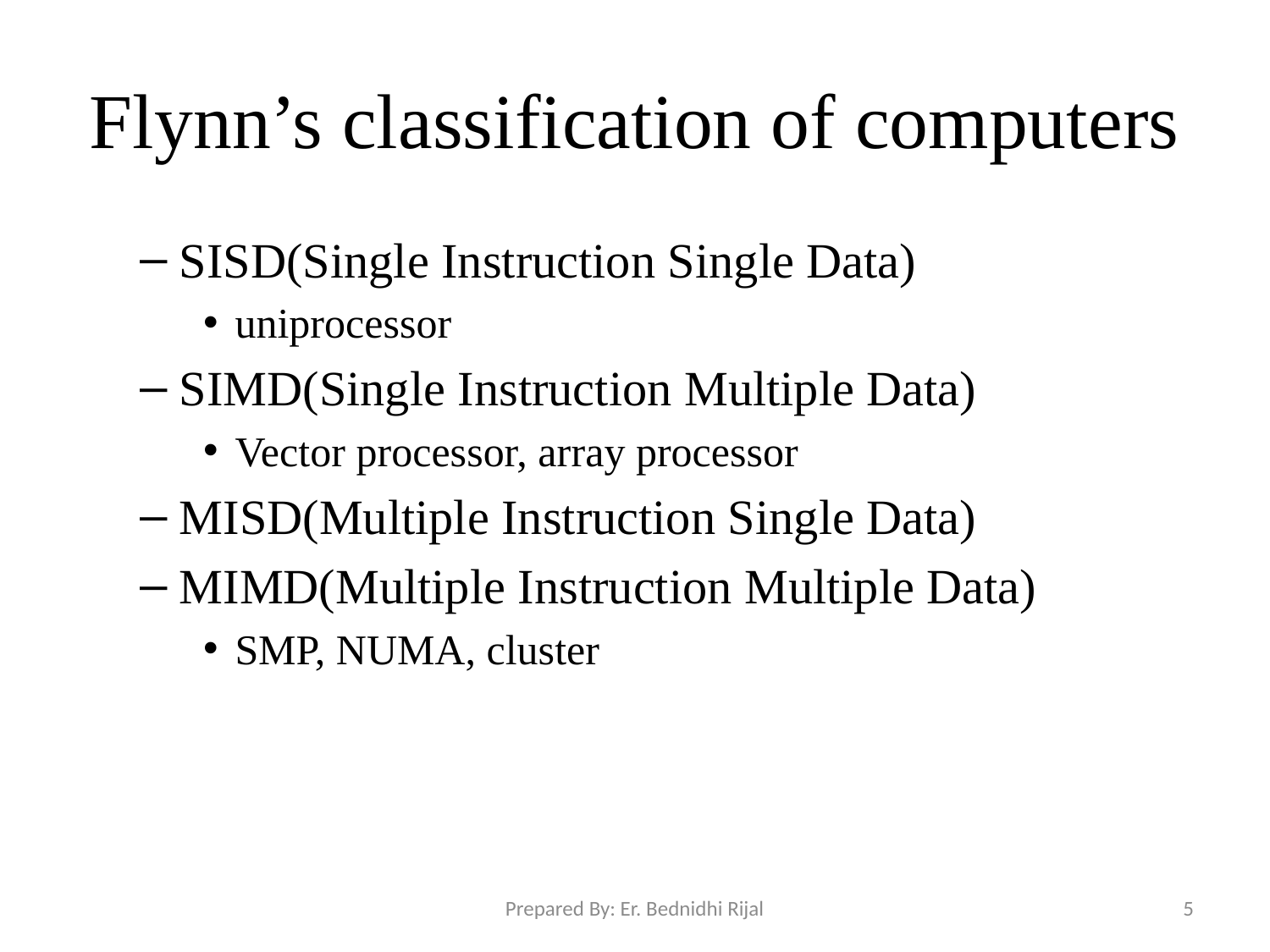

# Flynn’s classification of computers
SISD(Single Instruction Single Data)
uniprocessor
SIMD(Single Instruction Multiple Data)
Vector processor, array processor
MISD(Multiple Instruction Single Data)
MIMD(Multiple Instruction Multiple Data)
SMP, NUMA, cluster
Prepared By: Er. Bednidhi Rijal
5